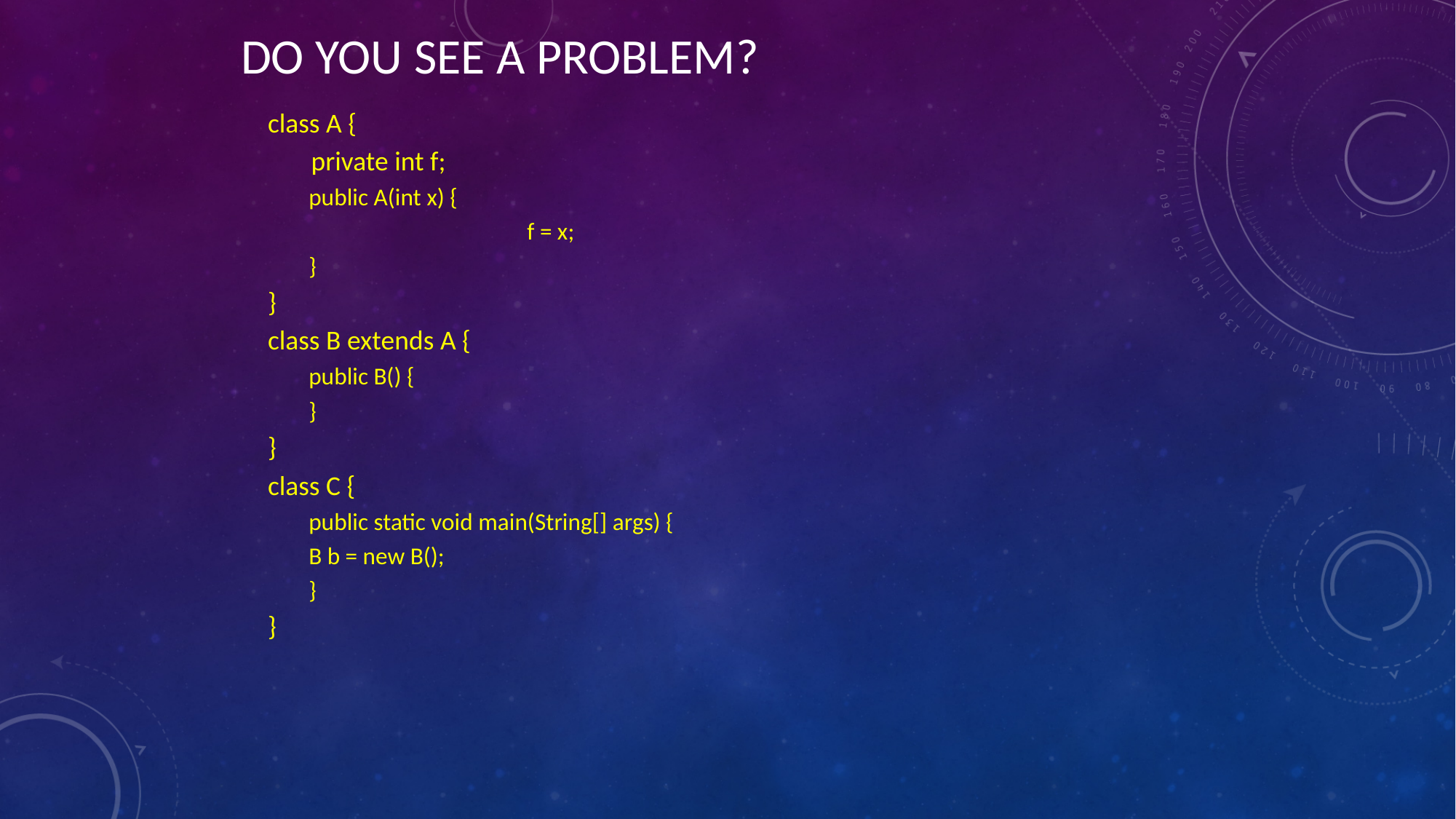

# Do you see a problem?
class A {
       private int f;
public A(int x) {
		f = x;
}
}
class B extends A {
public B() {
}
}
class C {
public static void main(String[] args) {
B b = new B();
}
}